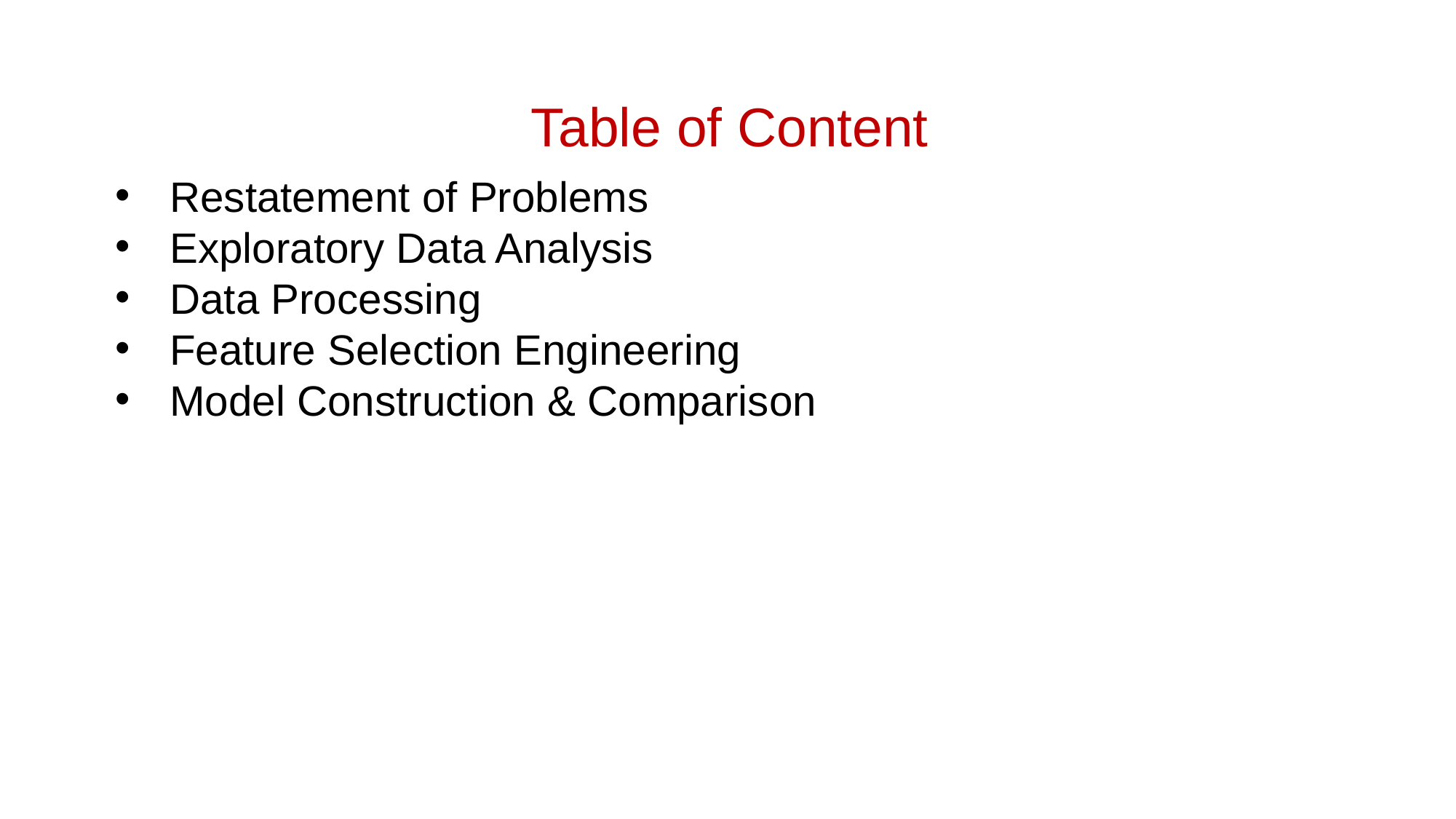

Table of Content
Restatement of Problems
Exploratory Data Analysis
Data Processing
Feature Selection Engineering
Model Construction & Comparison